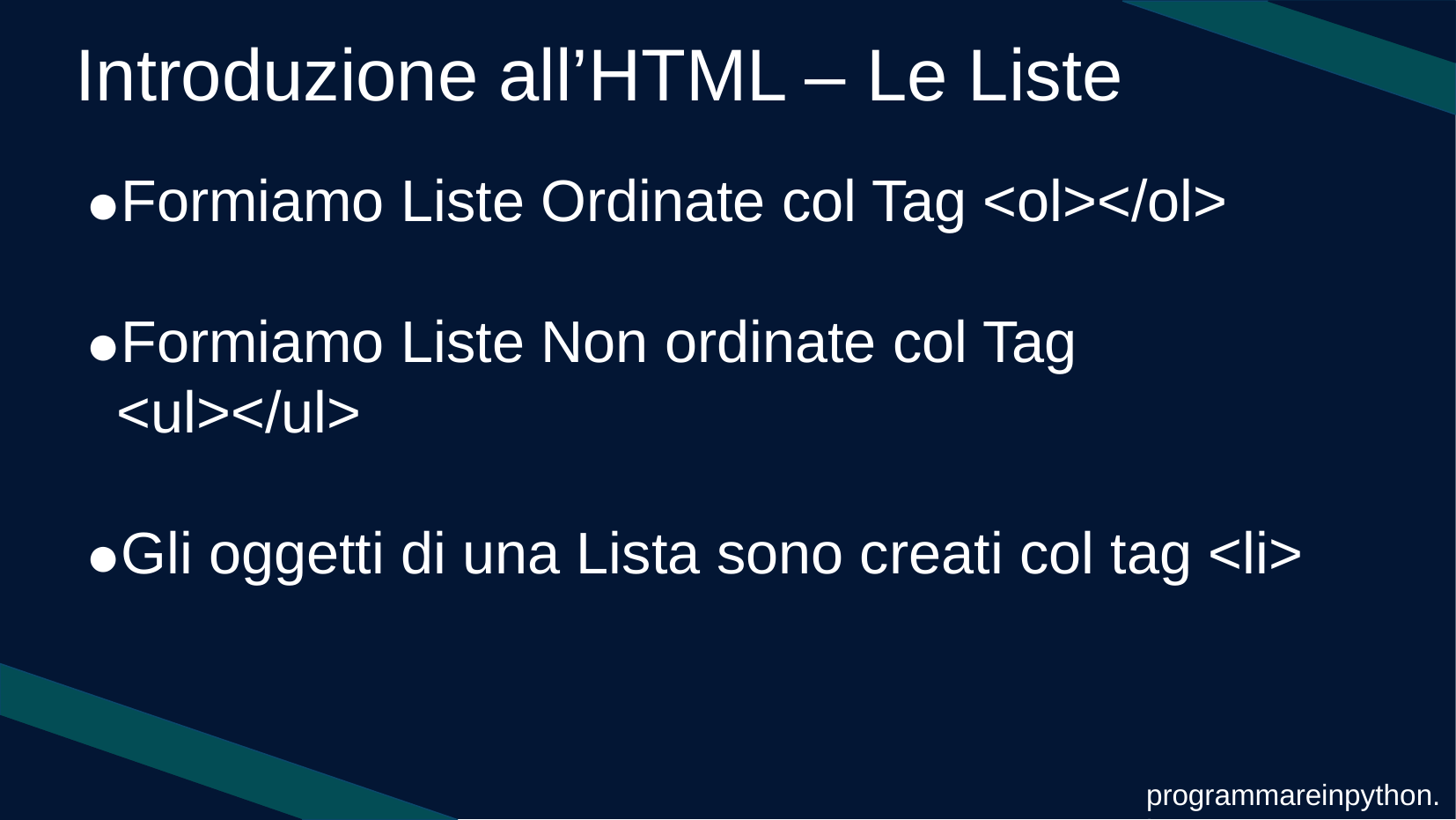

Introduzione all’HTML – Le Liste
Formiamo Liste Ordinate col Tag <ol></ol>

Formiamo Liste Non ordinate col Tag <ul></ul>

Gli oggetti di una Lista sono creati col tag <li>

programmareinpython.it